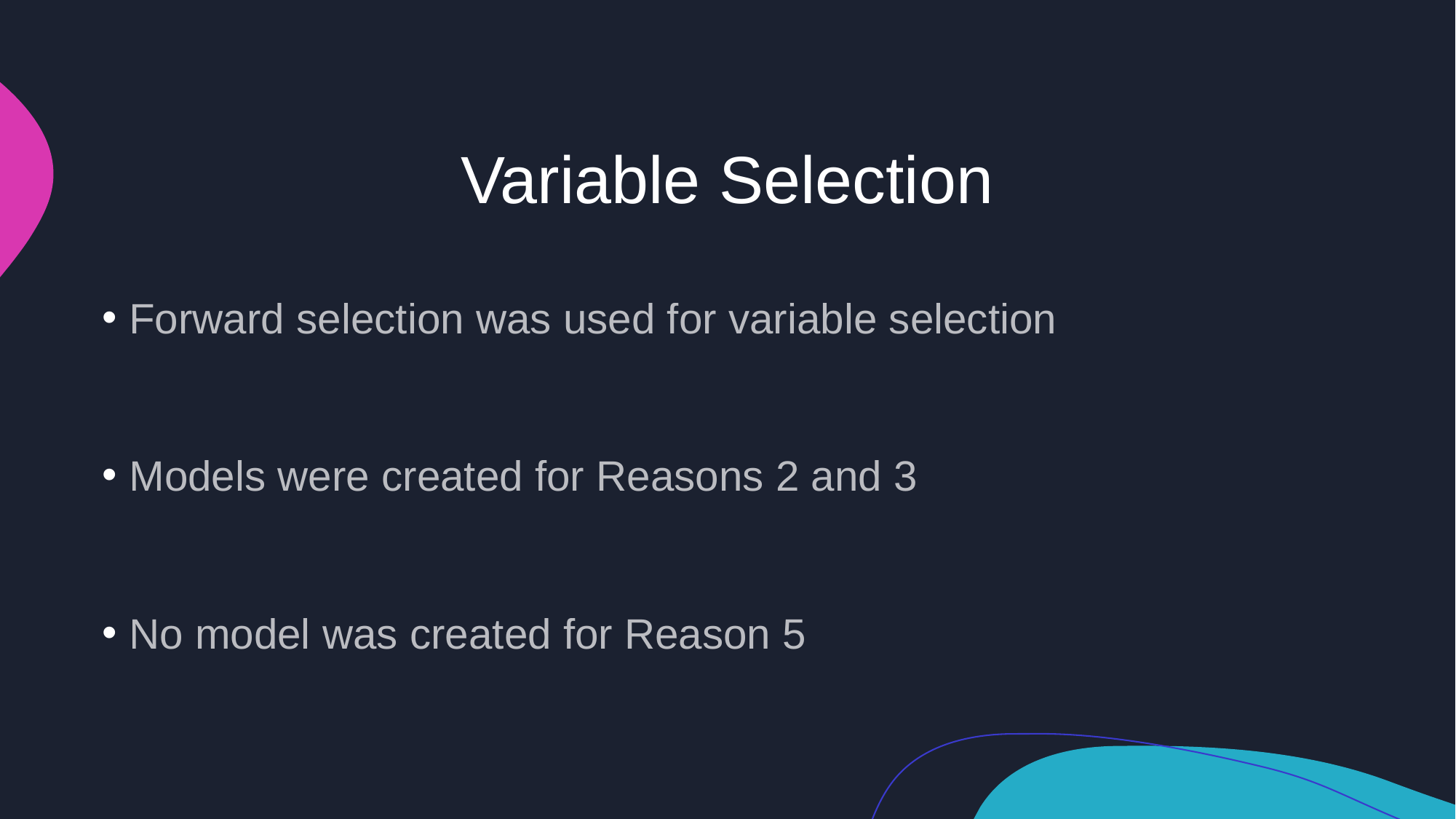

# Variable Selection
Forward selection was used for variable selection

Models were created for Reasons 2 and 3

No model was created for Reason 5